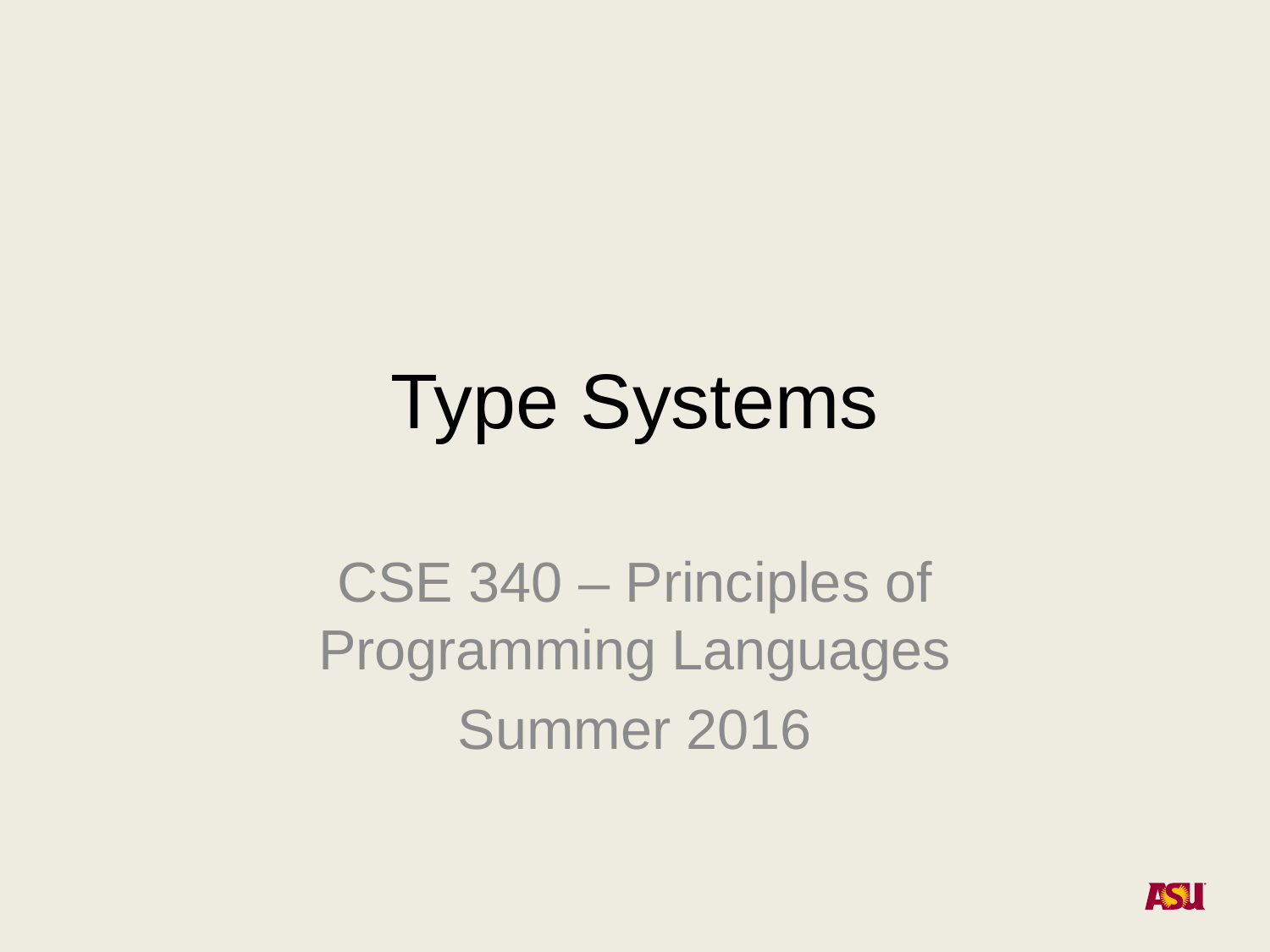

# Type Systems
CSE 340 – Principles of Programming Languages
Summer 2016